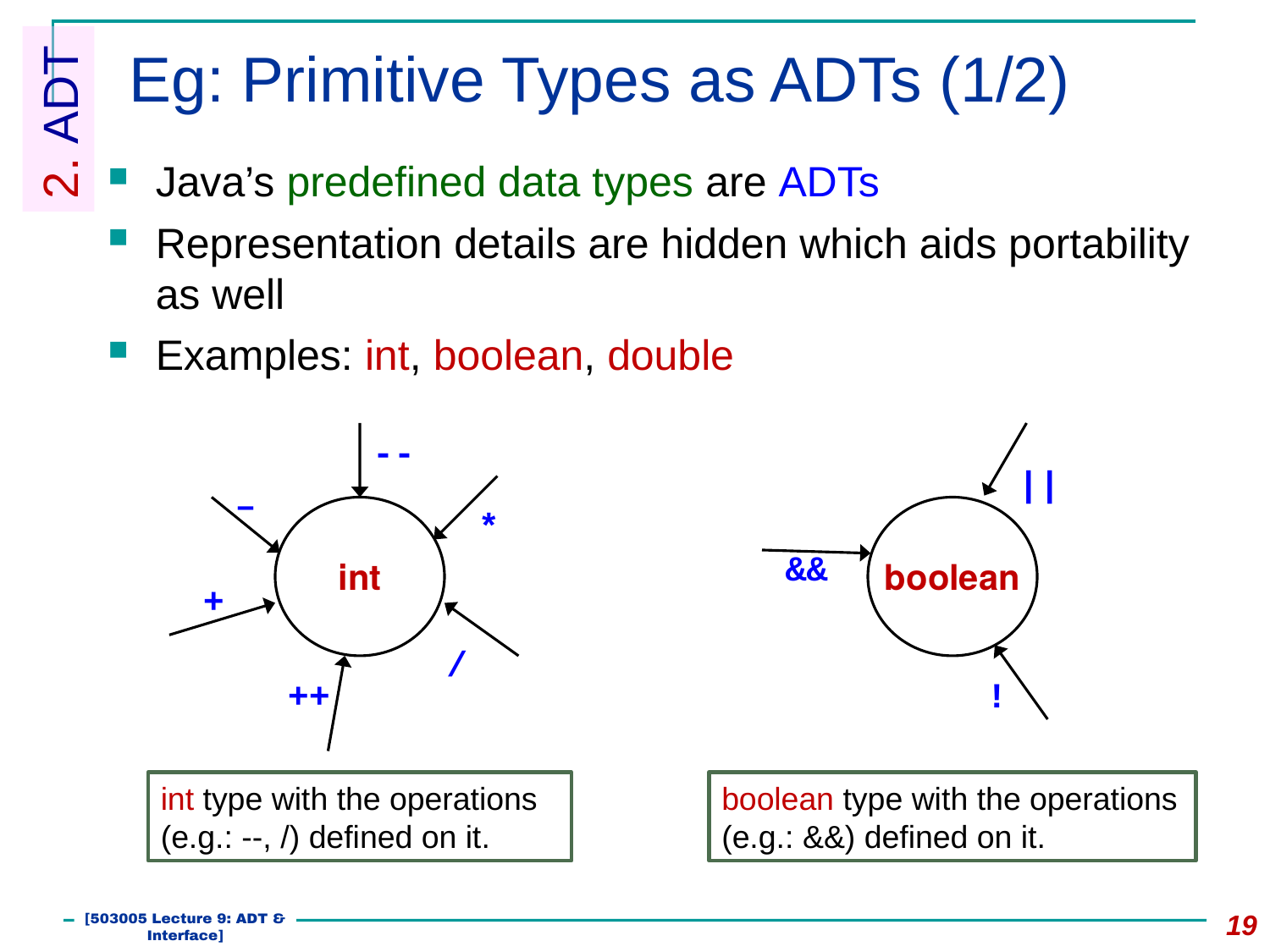

# Eg: Primitive Types as ADTs (1/2)
2. ADT
Java’s predefined data types are ADTs
Representation details are hidden which aids portability as well
Examples: int, boolean, double

--
–

int
*
+

/

++

||

boolean
&&

!
int type with the operations (e.g.: --, /) defined on it.
boolean type with the operations (e.g.: &&) defined on it.
19
[503005 Lecture 9: ADT & Interface]